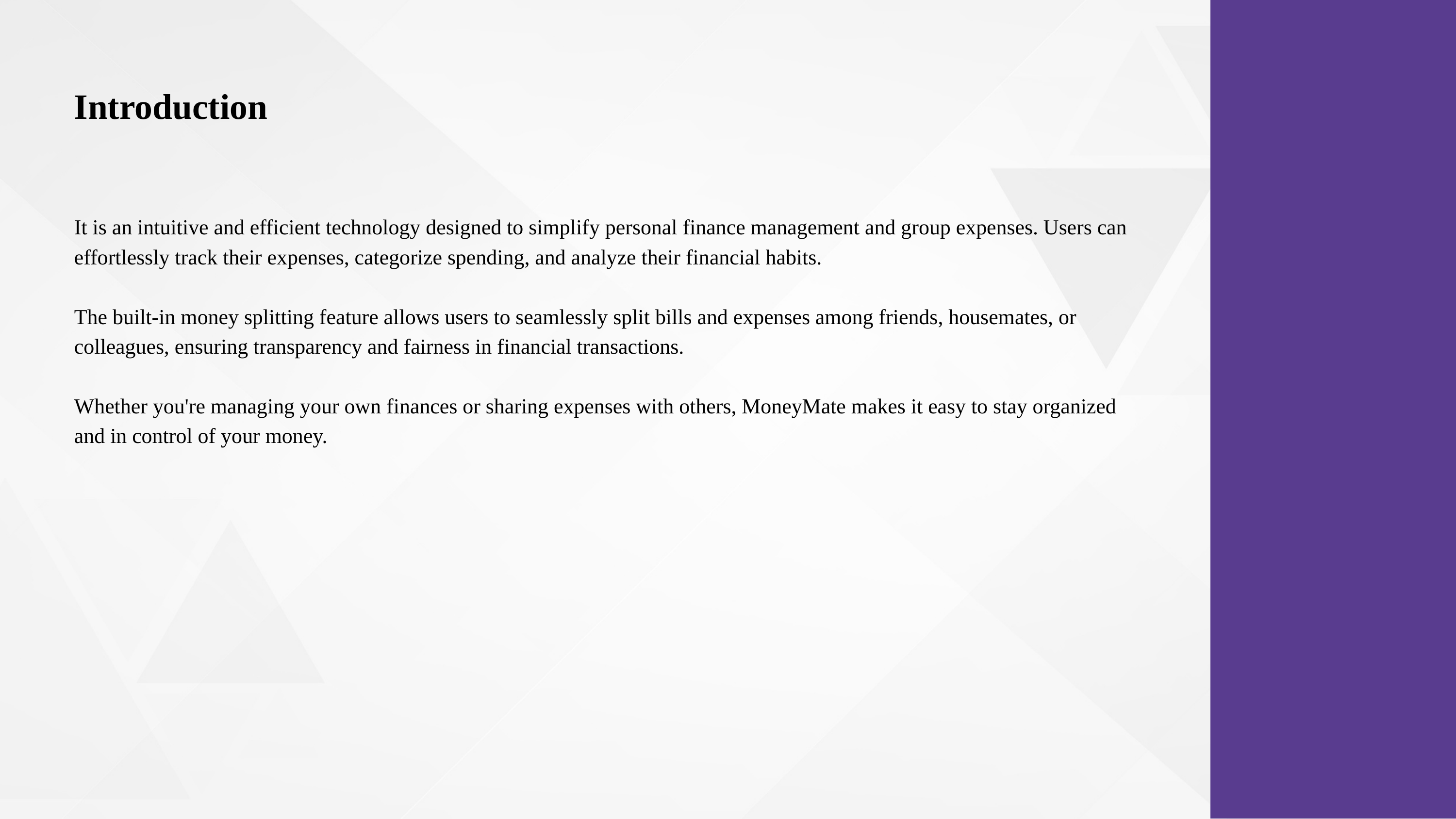

Introduction
It is an intuitive and efficient technology designed to simplify personal finance management and group expenses. Users can effortlessly track their expenses, categorize spending, and analyze their financial habits.

The built-in money splitting feature allows users to seamlessly split bills and expenses among friends, housemates, or colleagues, ensuring transparency and fairness in financial transactions.

Whether you're managing your own finances or sharing expenses with others, MoneyMate makes it easy to stay organized and in control of your money.